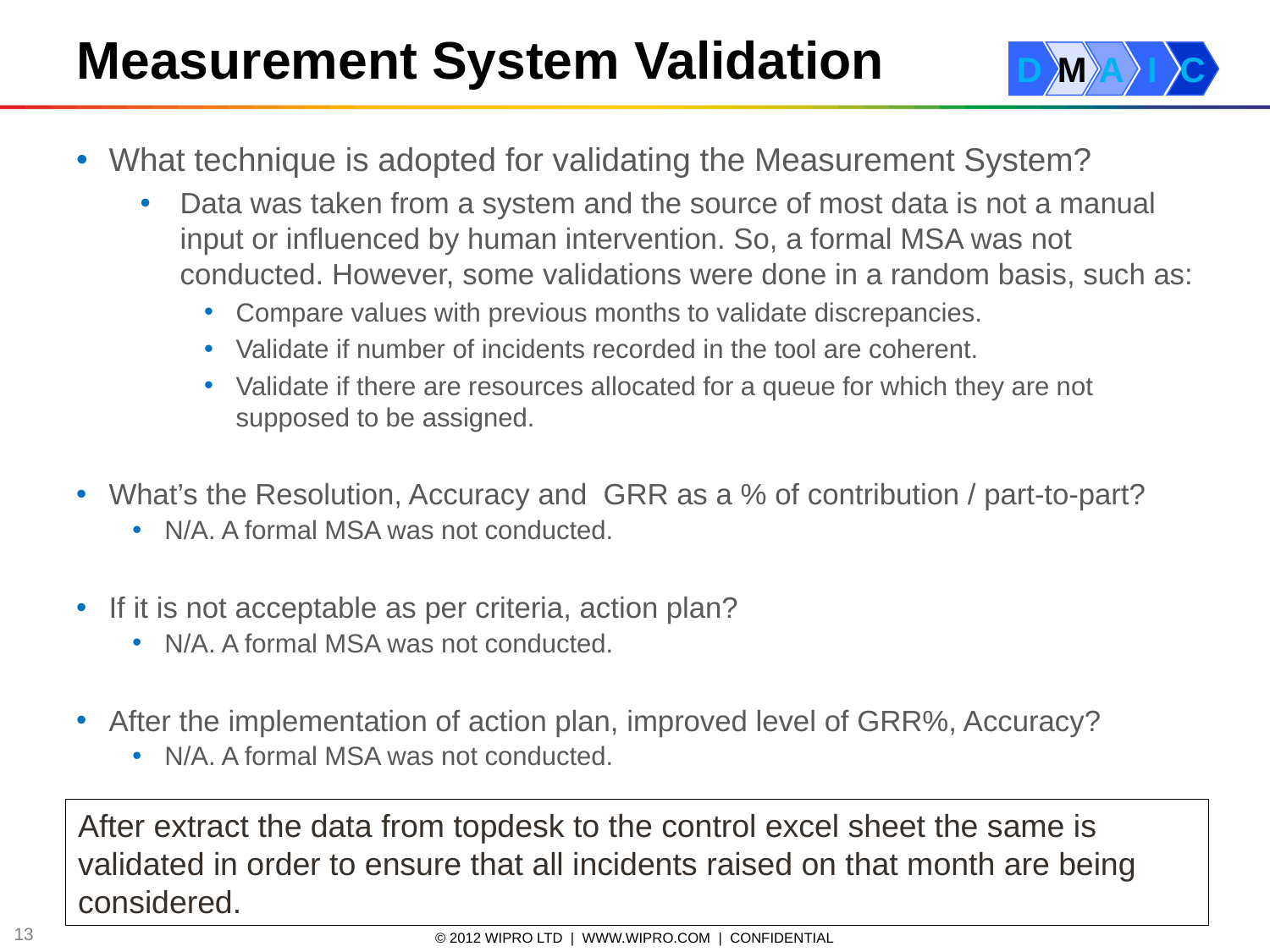

Measurement System Validation
D
M
A
I
C
What technique is adopted for validating the Measurement System?
Data was taken from a system and the source of most data is not a manual input or influenced by human intervention. So, a formal MSA was not conducted. However, some validations were done in a random basis, such as:
Compare values with previous months to validate discrepancies.
Validate if number of incidents recorded in the tool are coherent.
Validate if there are resources allocated for a queue for which they are not supposed to be assigned.

What’s the Resolution, Accuracy and  GRR as a % of contribution / part-to-part?
N/A. A formal MSA was not conducted.

If it is not acceptable as per criteria, action plan?
N/A. A formal MSA was not conducted.

After the implementation of action plan, improved level of GRR%, Accuracy?
N/A. A formal MSA was not conducted.

After extract the data from topdesk to the control excel sheet the same is validated in order to ensure that all incidents raised on that month are being considered.